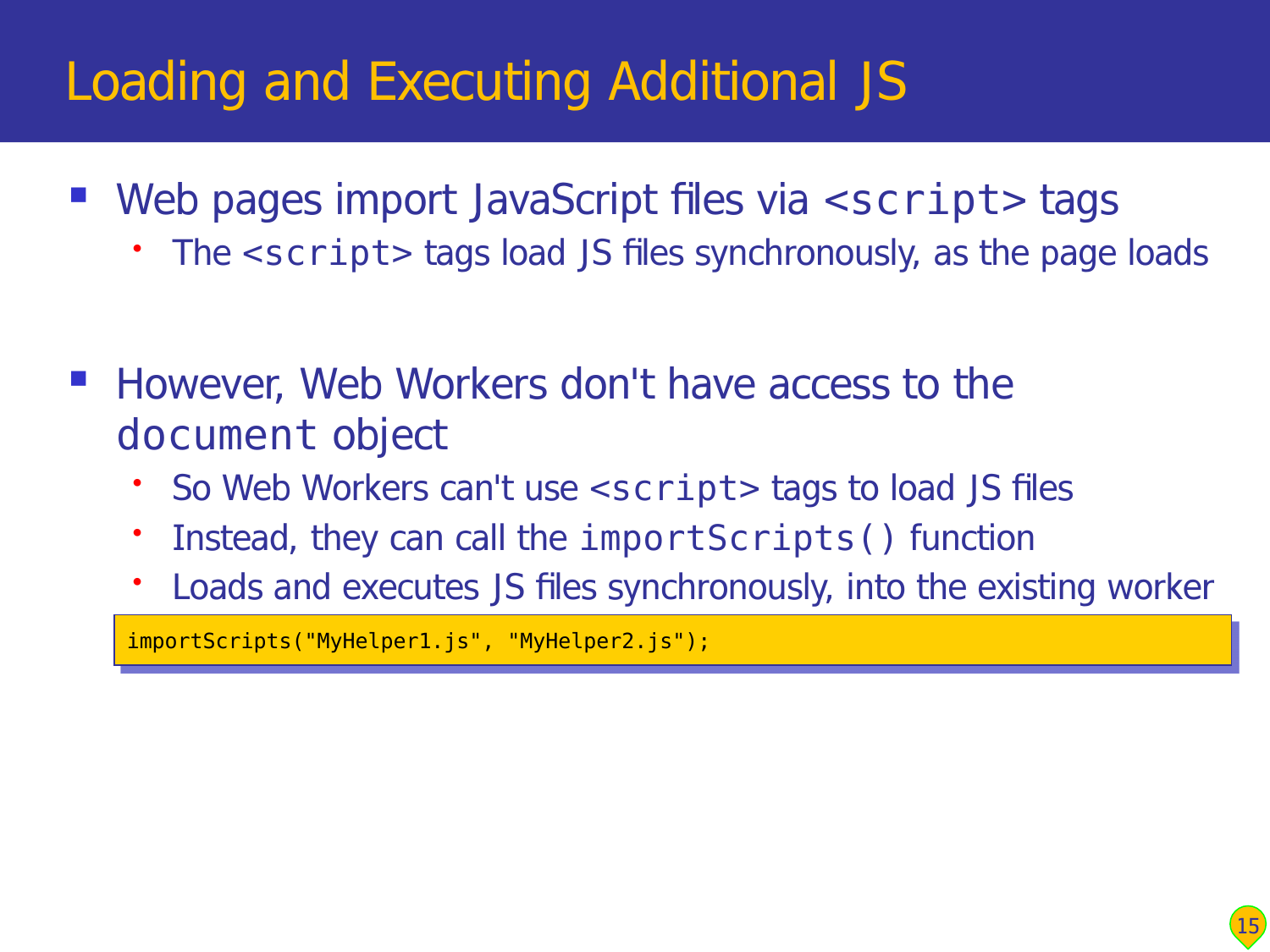

# Loading and Executing Additional JS
Web pages import JavaScript files via <script> tags
The <script> tags load JS files synchronously, as the page loads

However, Web Workers don't have access to the document object
So Web Workers can't use <script> tags to load JS files
Instead, they can call the importScripts() function
Loads and executes JS files synchronously, into the existing worker
importScripts("MyHelper1.js", "MyHelper2.js");
15